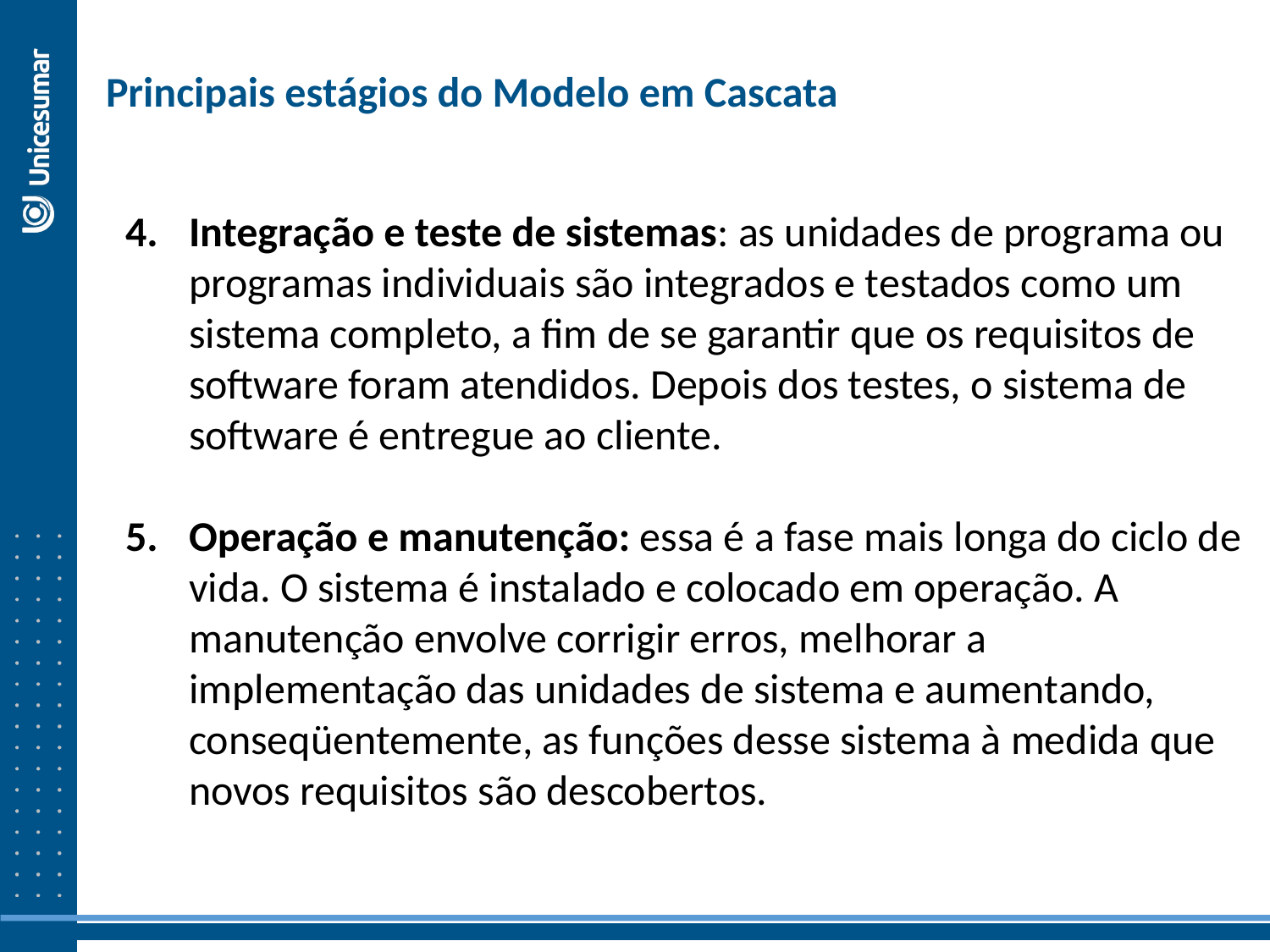

Principais estágios do Modelo em Cascata
Integração e teste de sistemas: as unidades de programa ou programas individuais são integrados e testados como um sistema completo, a fim de se garantir que os requisitos de software foram atendidos. Depois dos testes, o sistema de software é entregue ao cliente.

Operação e manutenção: essa é a fase mais longa do ciclo de vida. O sistema é instalado e colocado em operação. A manutenção envolve corrigir erros, melhorar a implementação das unidades de sistema e aumentando, conseqüentemente, as funções desse sistema à medida que novos requisitos são descobertos.